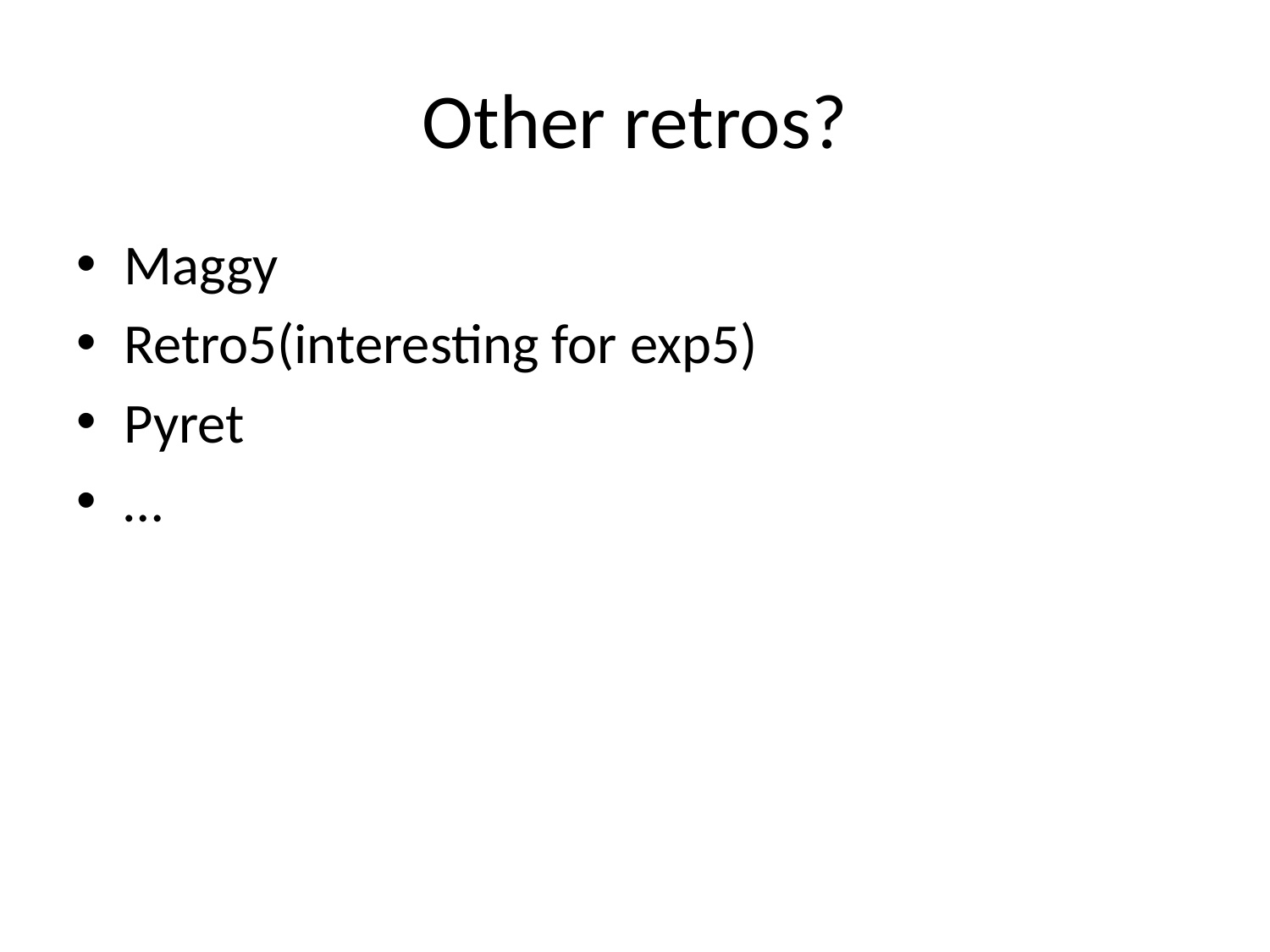

# Other retros?
Maggy
Retro5(interesting for exp5)
Pyret
…